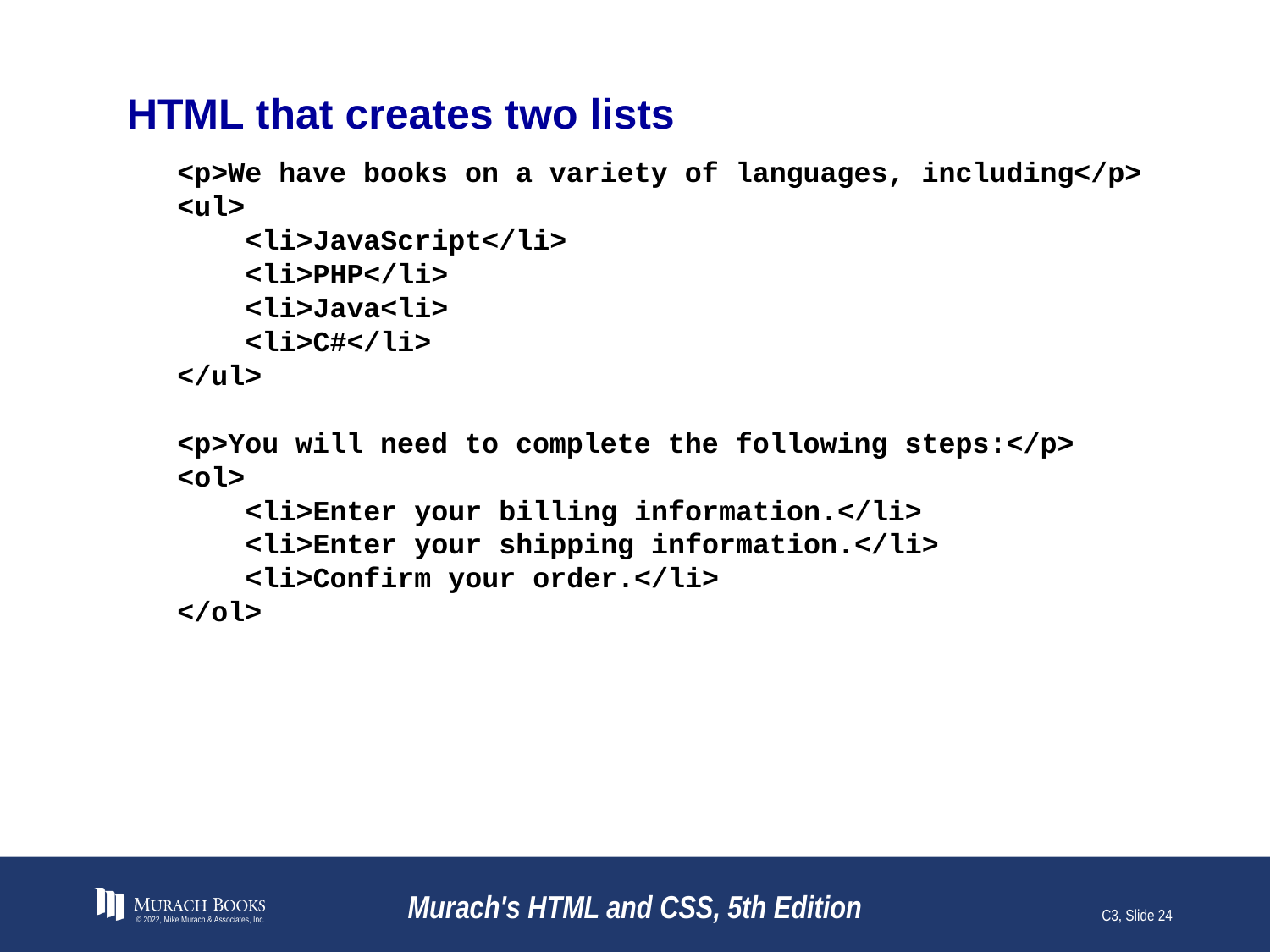

# HTML that creates two lists
<p>We have books on a variety of languages, including</p>
<ul>
    <li>JavaScript</li>
    <li>PHP</li>
    <li>Java<li>
    <li>C#</li>
</ul>

<p>You will need to complete the following steps:</p>
<ol>
    <li>Enter your billing information.</li>
    <li>Enter your shipping information.</li>
    <li>Confirm your order.</li>
</ol>

© 2022, Mike Murach & Associates, Inc.
Murach's HTML and CSS, 5th Edition

C3, Slide 24